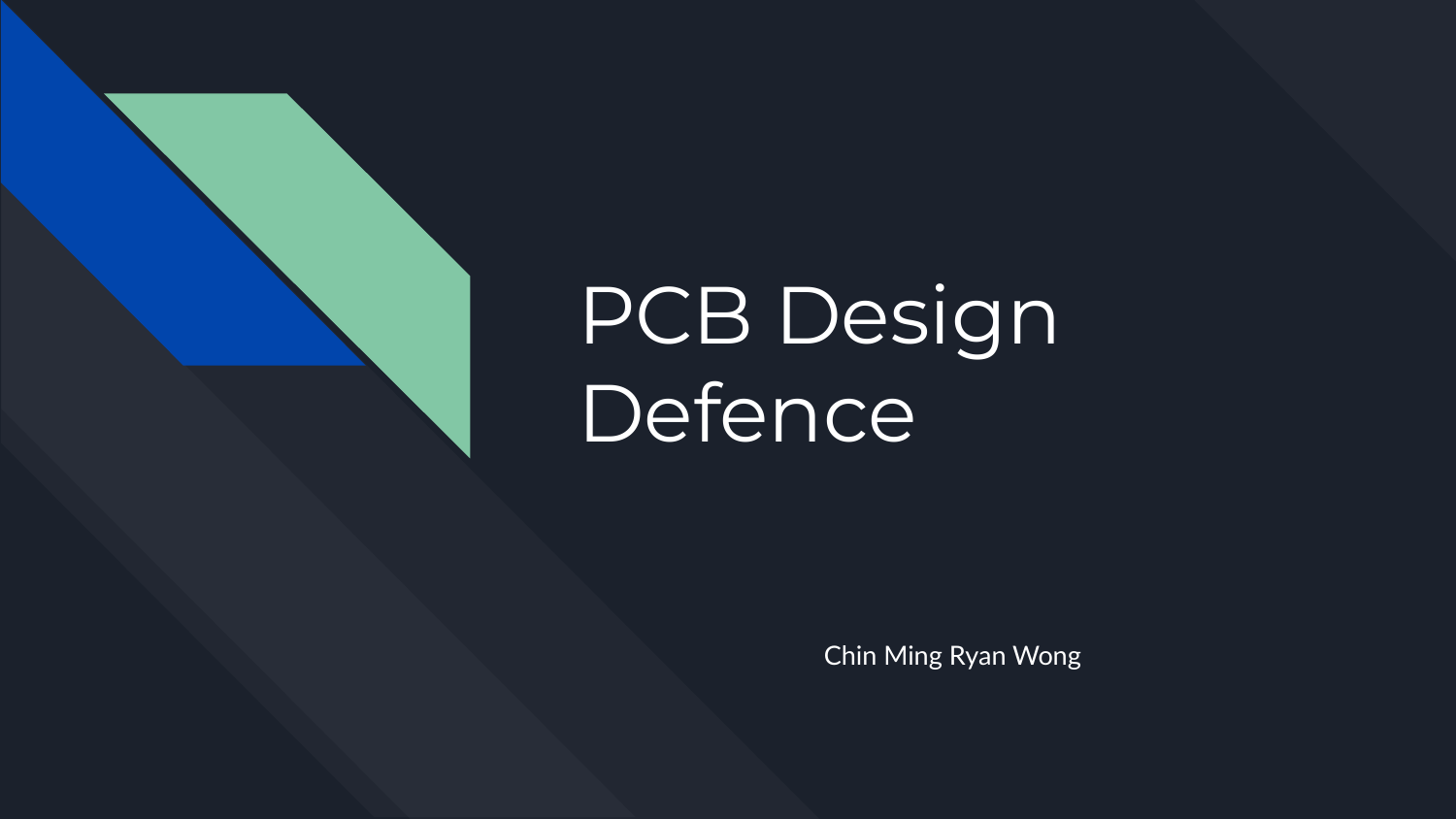

# PCB Design Defence
Chin Ming Ryan Wong